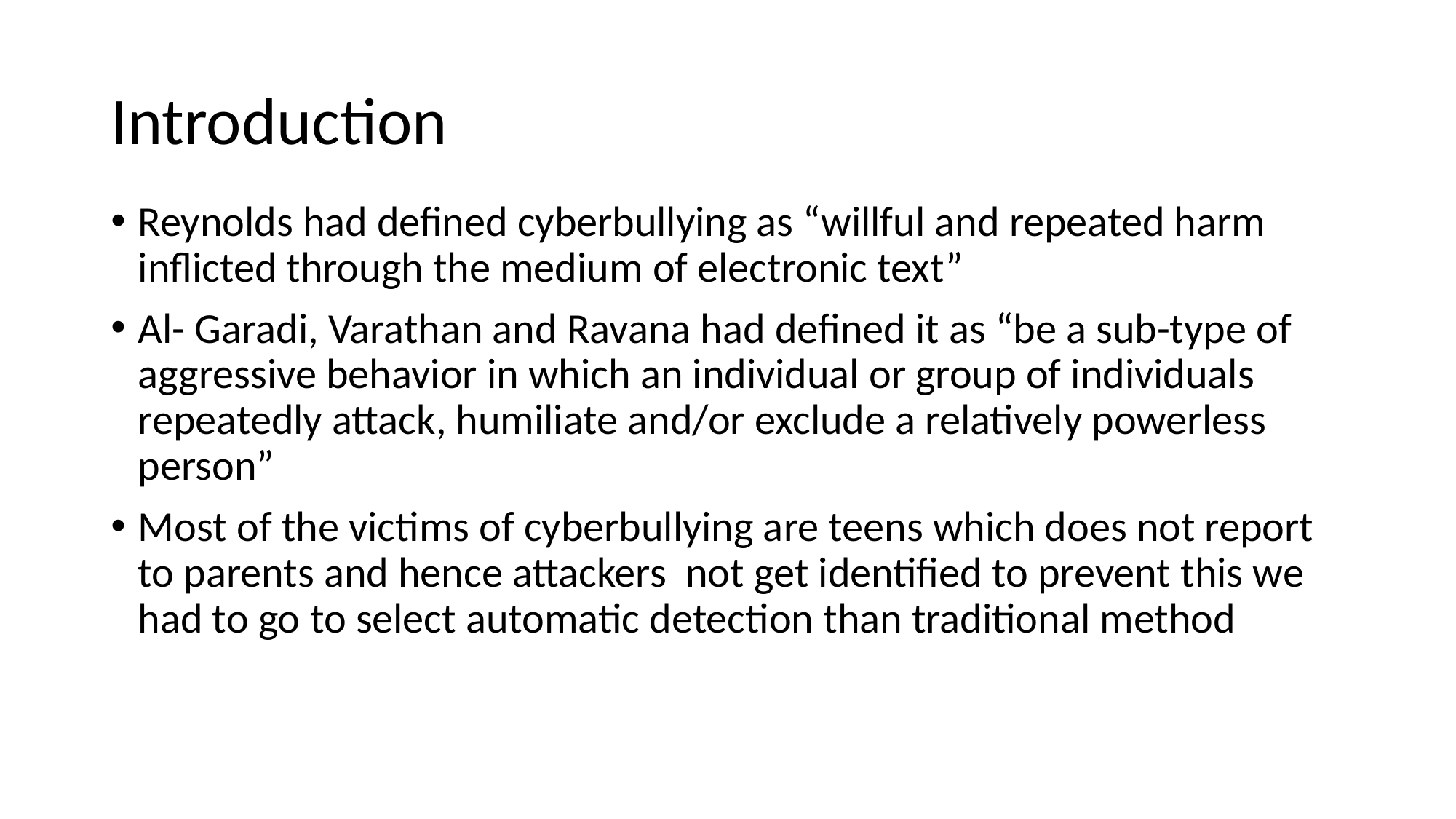

# Introduction
Reynolds had defined cyberbullying as “willful and repeated harm inflicted through the medium of electronic text”
Al- Garadi, Varathan and Ravana had defined it as “be a sub-type of aggressive behavior in which an individual or group of individuals repeatedly attack, humiliate and/or exclude a relatively powerless person”
Most of the victims of cyberbullying are teens which does not report to parents and hence attackers  not get identified to prevent this we had to go to select automatic detection than traditional method